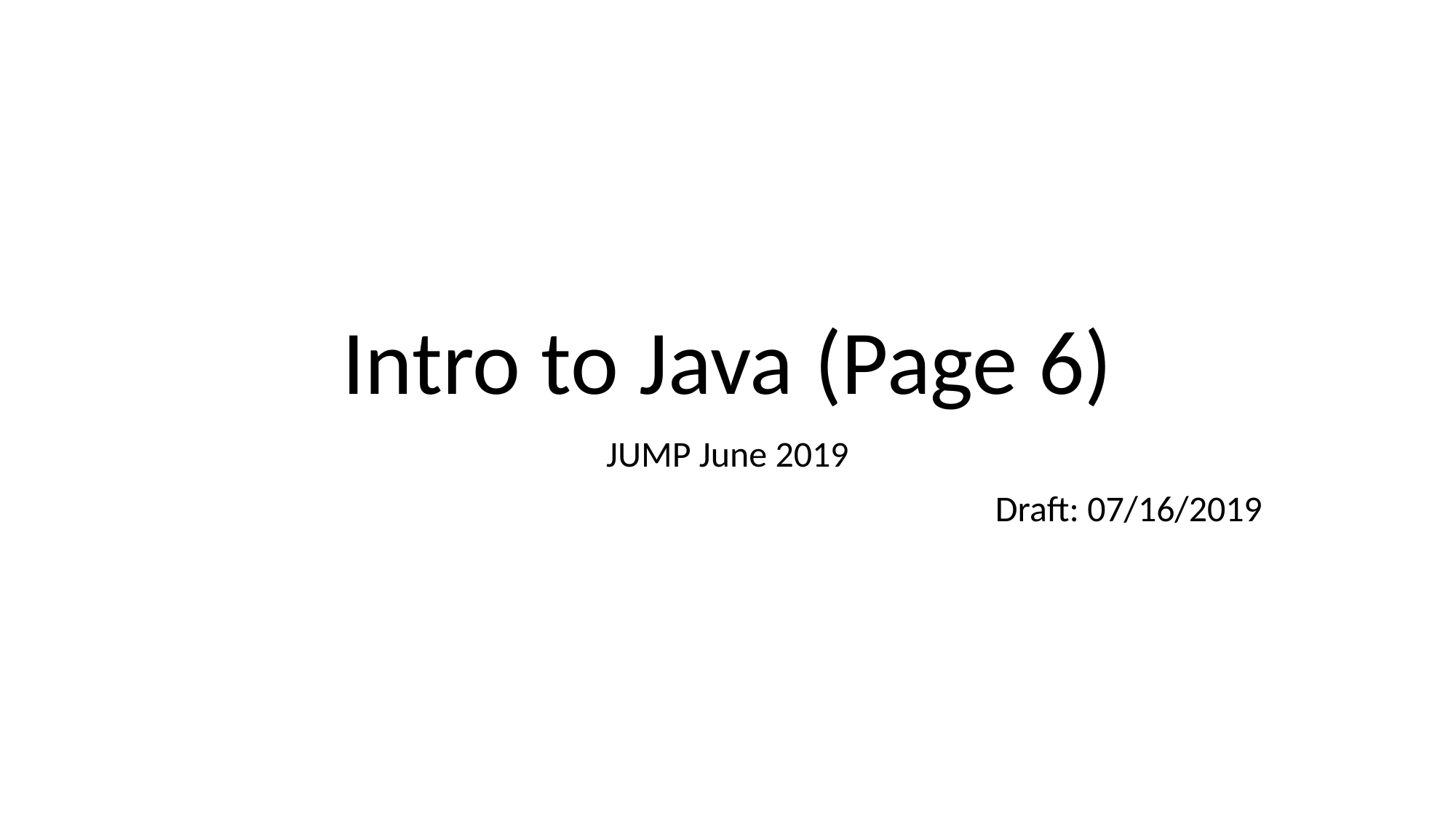

# Intro to Java (Page 6)
JUMP June 2019
Draft: 07/16/2019